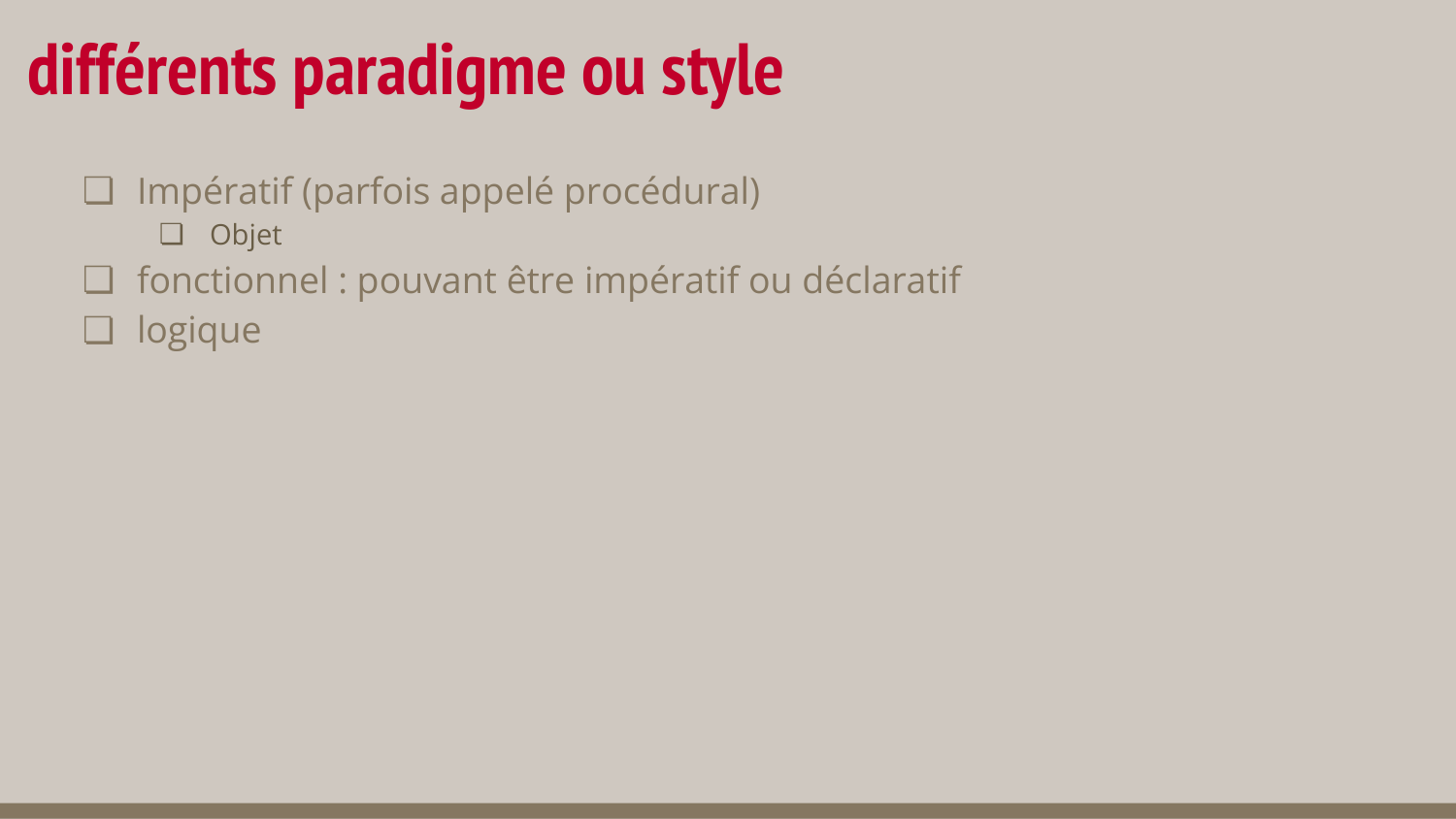

# différents paradigme ou style
Impératif (parfois appelé procédural)
Objet
fonctionnel : pouvant être impératif ou déclaratif
logique